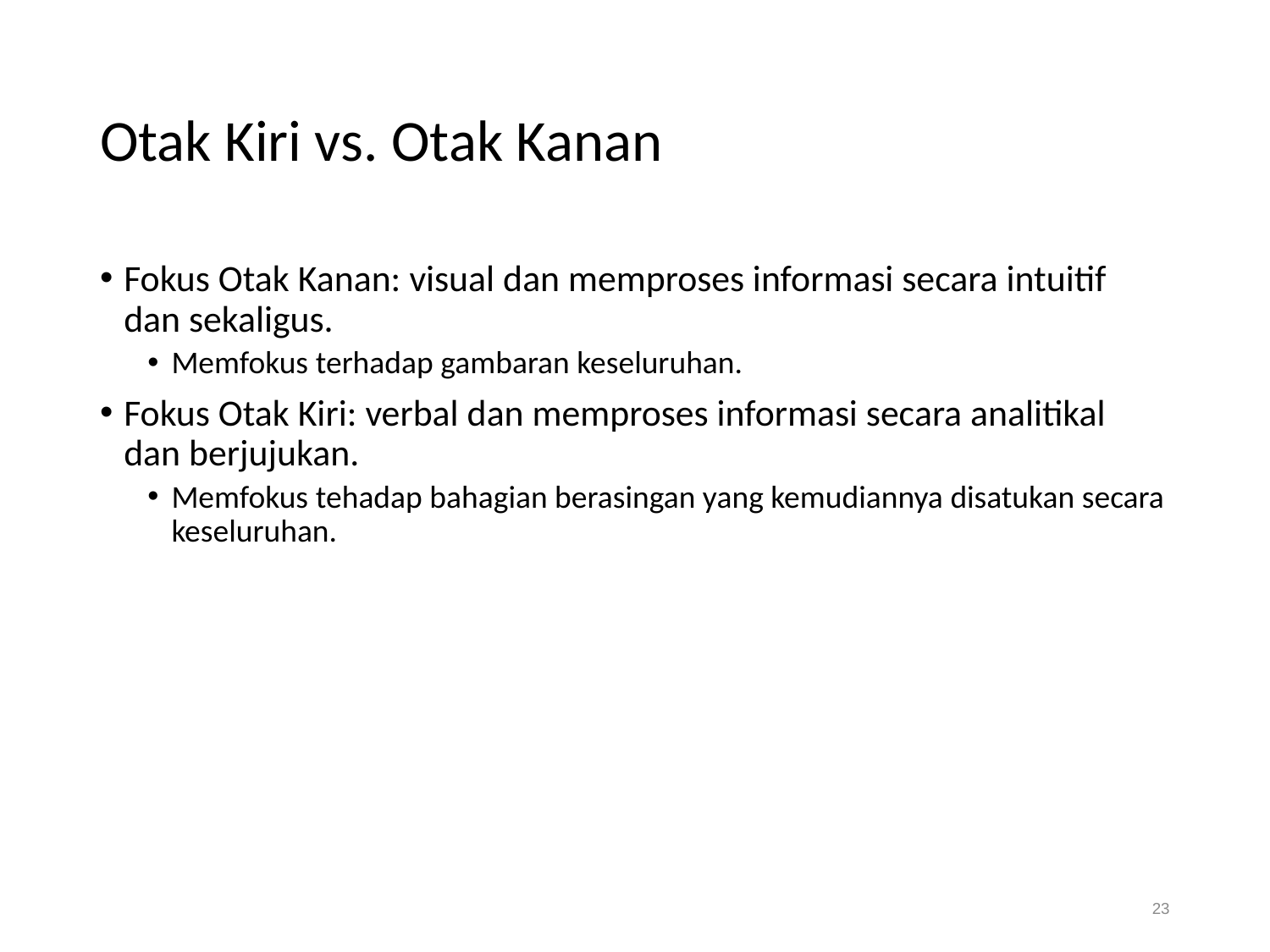

# Otak Kiri vs. Otak Kanan
Fokus Otak Kanan: visual dan memproses informasi secara intuitif dan sekaligus.
Memfokus terhadap gambaran keseluruhan.
Fokus Otak Kiri: verbal dan memproses informasi secara analitikal dan berjujukan.
Memfokus tehadap bahagian berasingan yang kemudiannya disatukan secara keseluruhan.

23